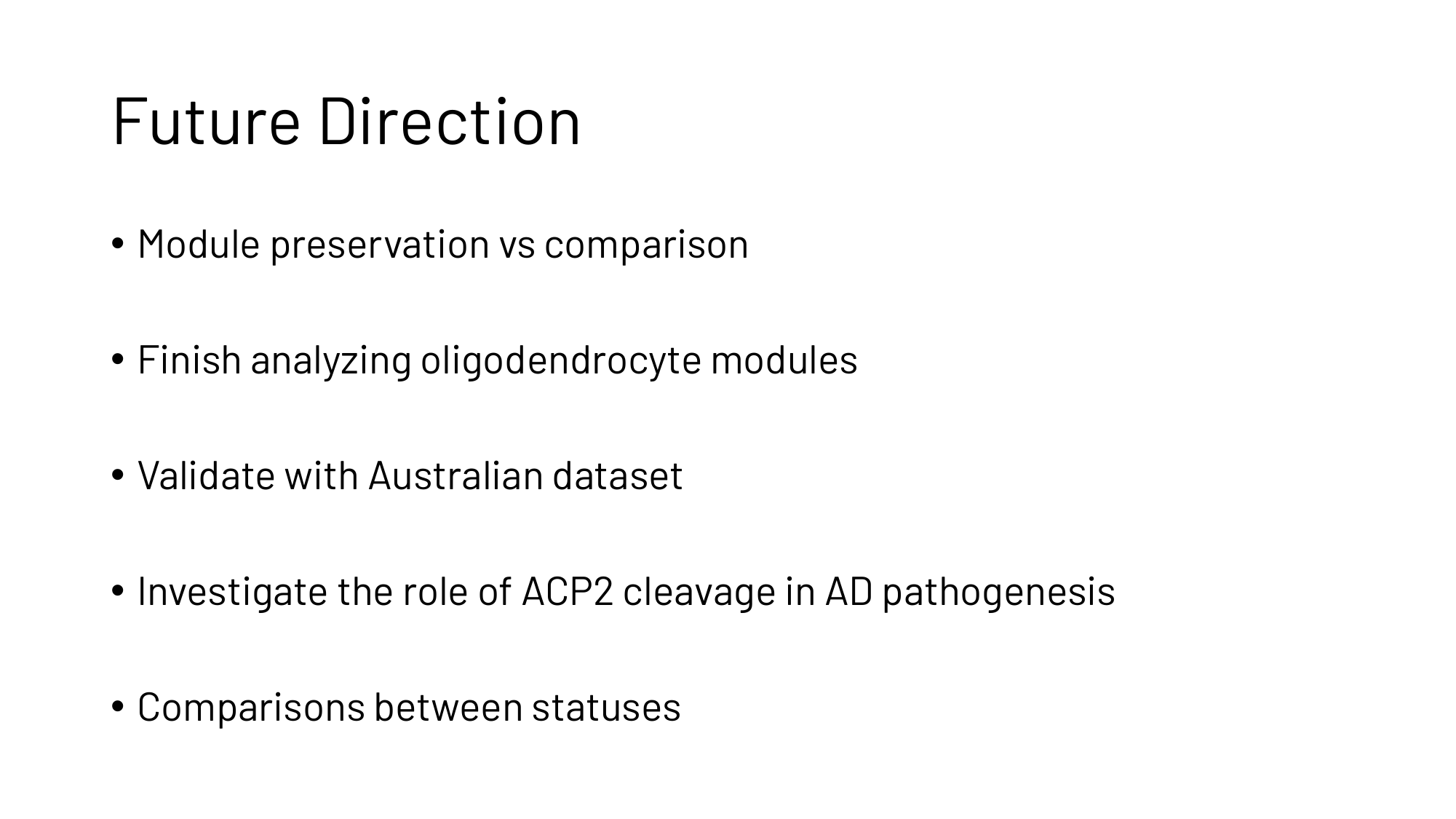

# Future Direction
Module preservation vs comparison

Finish analyzing oligodendrocyte modules

Validate with Australian dataset

Investigate the role of ACP2 cleavage in AD pathogenesis

Comparisons between statuses